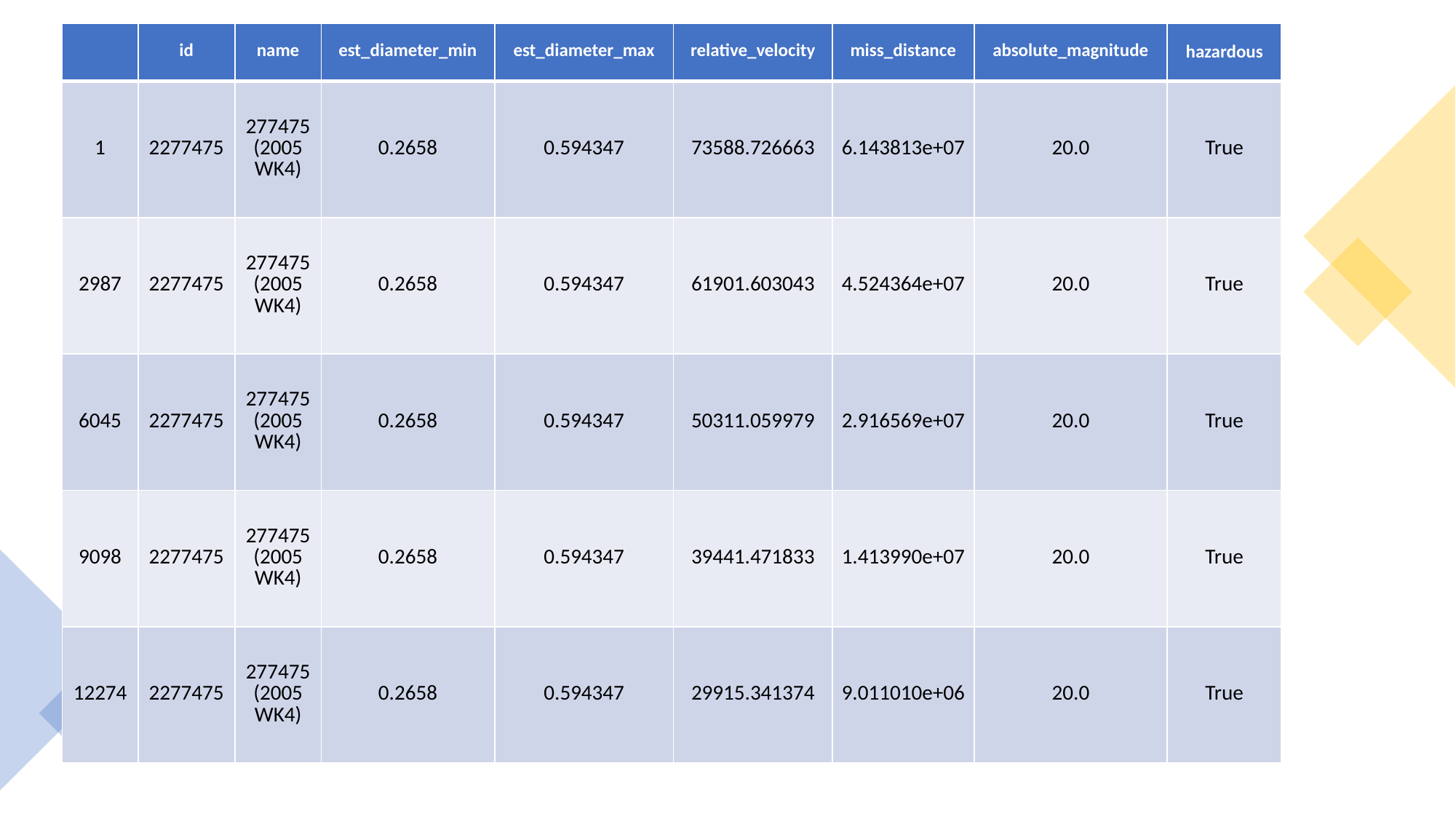

|  | id | name | est\_diameter\_min | est\_diameter\_max | relative\_velocity | miss\_distance | absolute\_magnitude | hazardous |
| --- | --- | --- | --- | --- | --- | --- | --- | --- |
| 1 | 2277475 | 277475 (2005 WK4) | 0.2658 | 0.594347 | 73588.726663 | 6.143813e+07 | 20.0 | True |
| 2987 | 2277475 | 277475 (2005 WK4) | 0.2658 | 0.594347 | 61901.603043 | 4.524364e+07 | 20.0 | True |
| 6045 | 2277475 | 277475 (2005 WK4) | 0.2658 | 0.594347 | 50311.059979 | 2.916569e+07 | 20.0 | True |
| 9098 | 2277475 | 277475 (2005 WK4) | 0.2658 | 0.594347 | 39441.471833 | 1.413990e+07 | 20.0 | True |
| 12274 | 2277475 | 277475 (2005 WK4) | 0.2658 | 0.594347 | 29915.341374 | 9.011010e+06 | 20.0 | True |